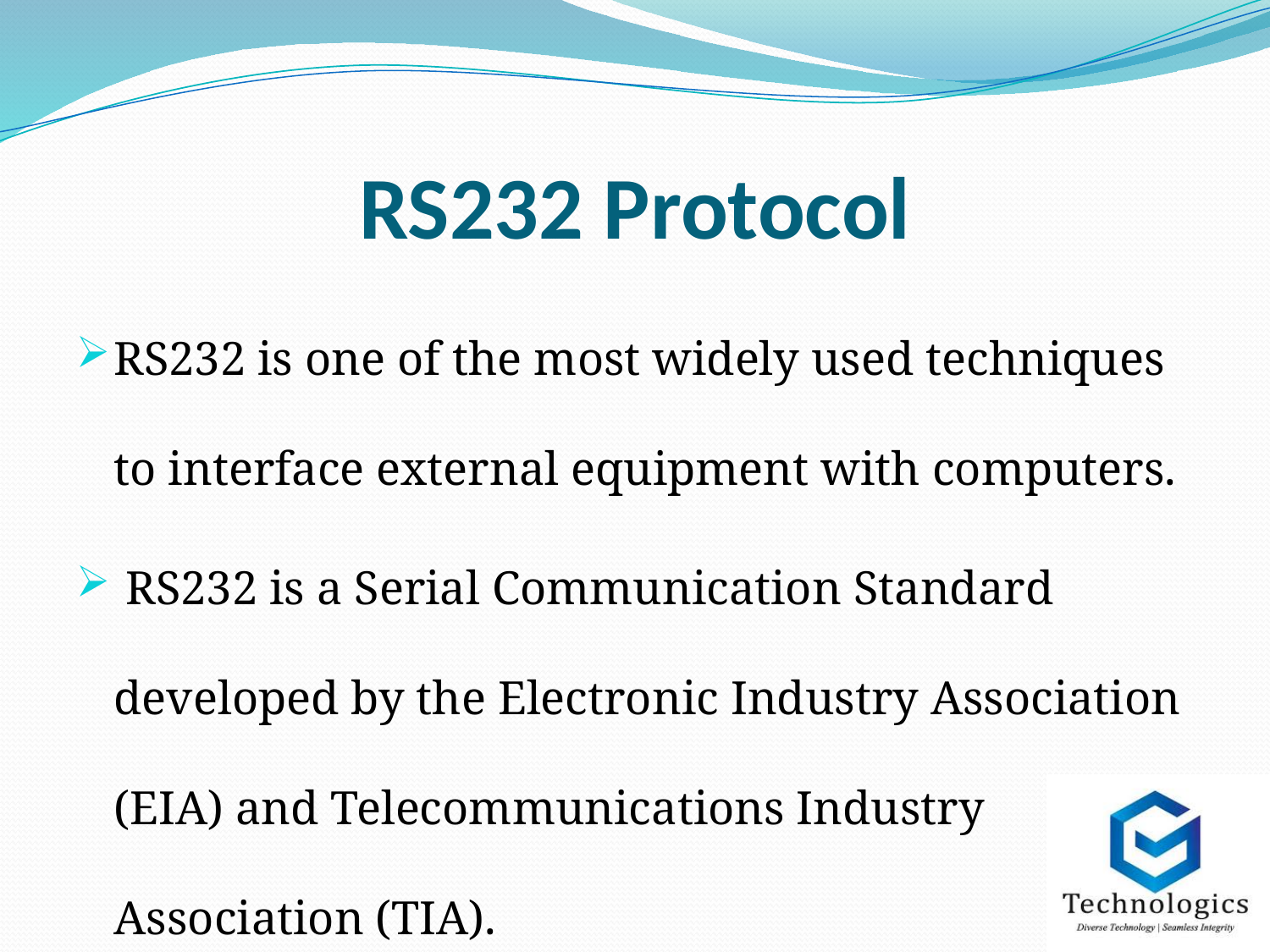

# RS232 Protocol
RS232 is one of the most widely used techniques to interface external equipment with computers.
 RS232 is a Serial Communication Standard developed by the Electronic Industry Association (EIA) and Telecommunications Industry Association (TIA).